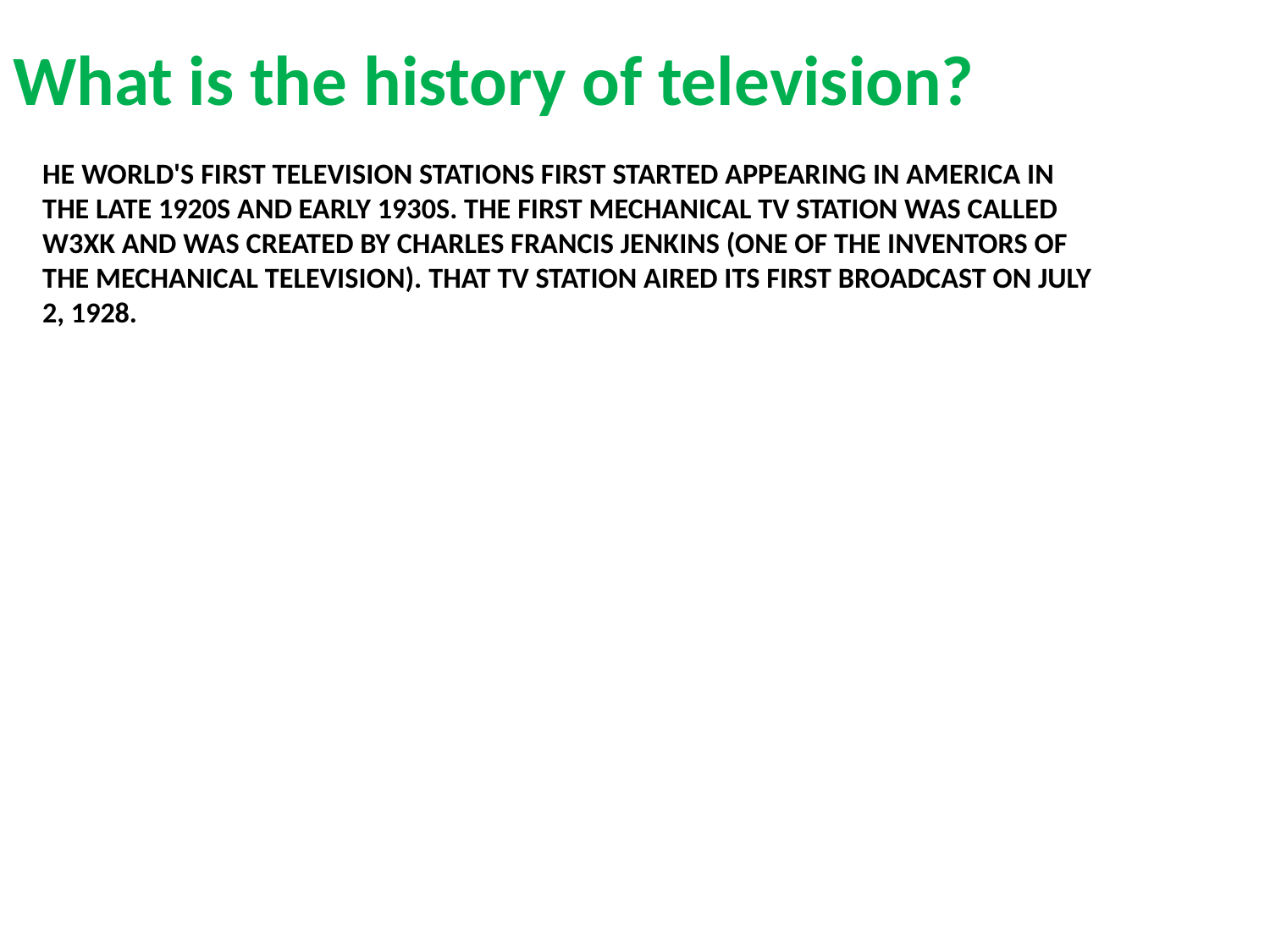

What is the history of television?
# he world's first television stations first started appearing in America in the late 1920s and early 1930s. The first mechanical TV station was called W3XK and was created by Charles Francis Jenkins (one of the inventors of the mechanical television). That TV station aired its first broadcast on July 2, 1928.